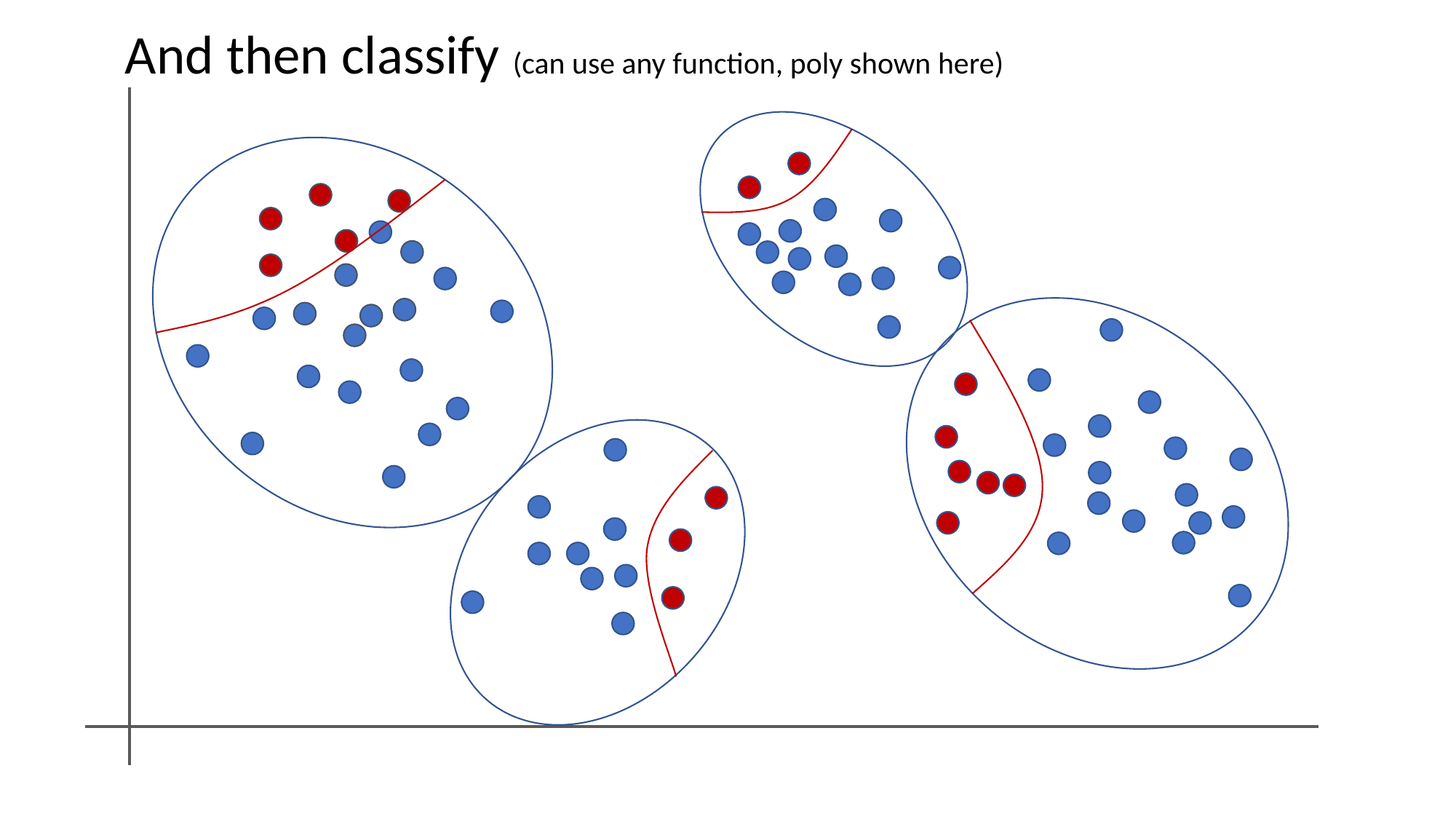

And then classify (can use any function, poly shown here)